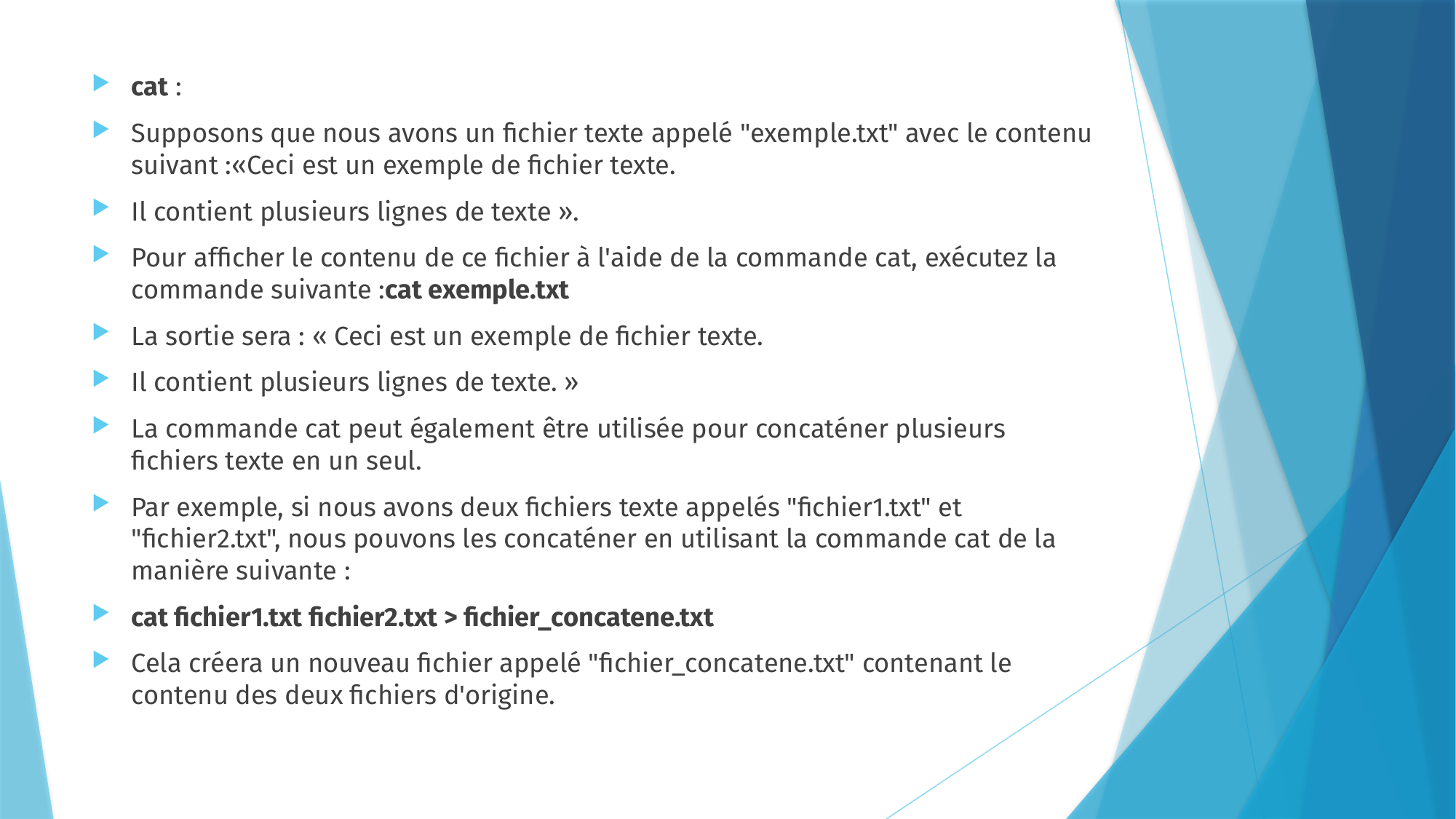

cat :
Supposons que nous avons un fichier texte appelé "exemple.txt" avec le contenu suivant :«Ceci est un exemple de fichier texte.
Il contient plusieurs lignes de texte ».
Pour afficher le contenu de ce fichier à l'aide de la commande cat, exécutez la commande suivante :cat exemple.txt
La sortie sera : « Ceci est un exemple de fichier texte.
Il contient plusieurs lignes de texte. »
La commande cat peut également être utilisée pour concaténer plusieurs fichiers texte en un seul.
Par exemple, si nous avons deux fichiers texte appelés "fichier1.txt" et "fichier2.txt", nous pouvons les concaténer en utilisant la commande cat de la manière suivante :
cat fichier1.txt fichier2.txt > fichier_concatene.txt
Cela créera un nouveau fichier appelé "fichier_concatene.txt" contenant le contenu des deux fichiers d'origine.